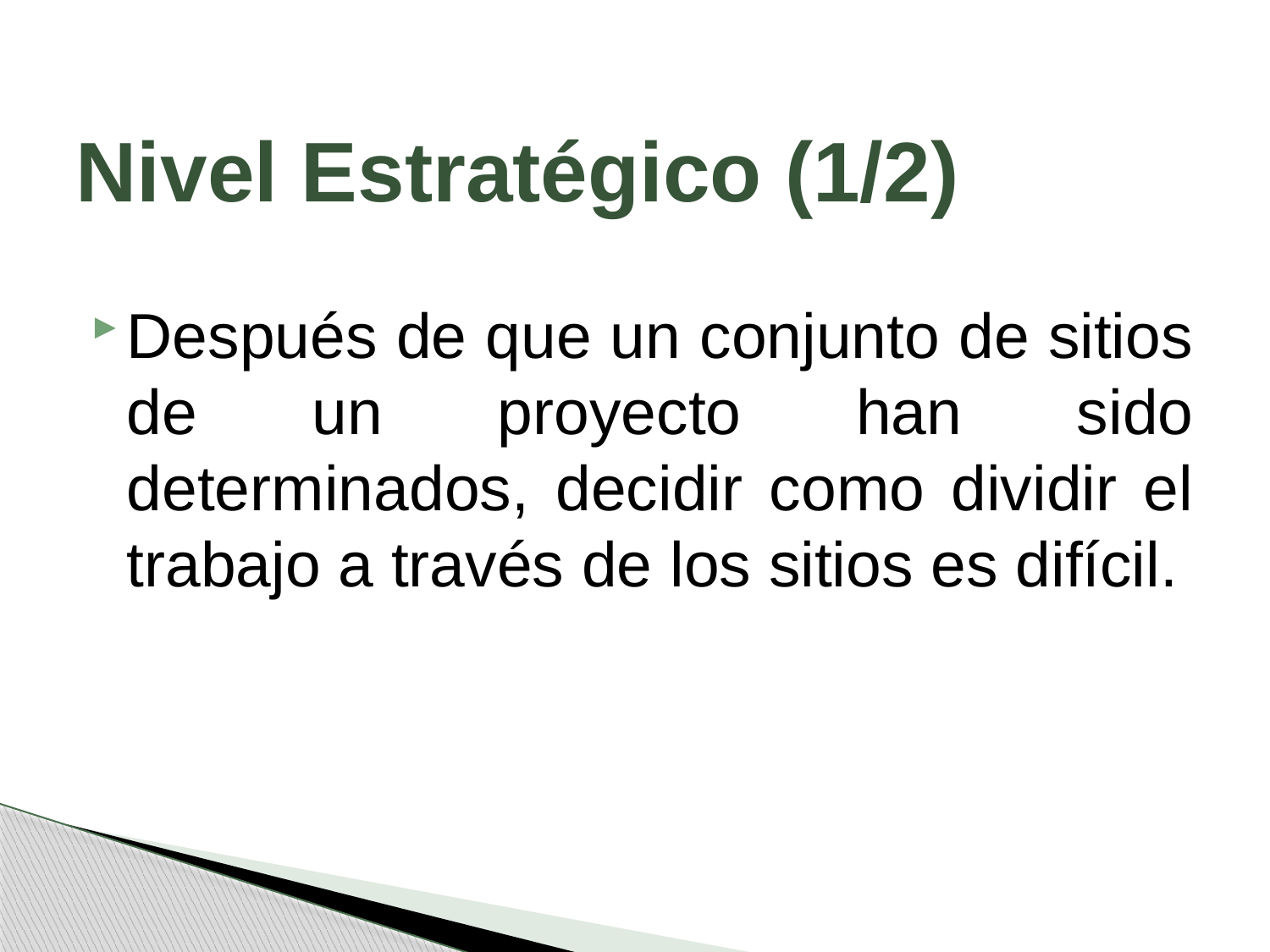

# Nivel Estratégico (1/2)

Después de que un conjunto de sitios de un proyecto han sido determinados, decidir como dividir el trabajo a través de los sitios es difícil.